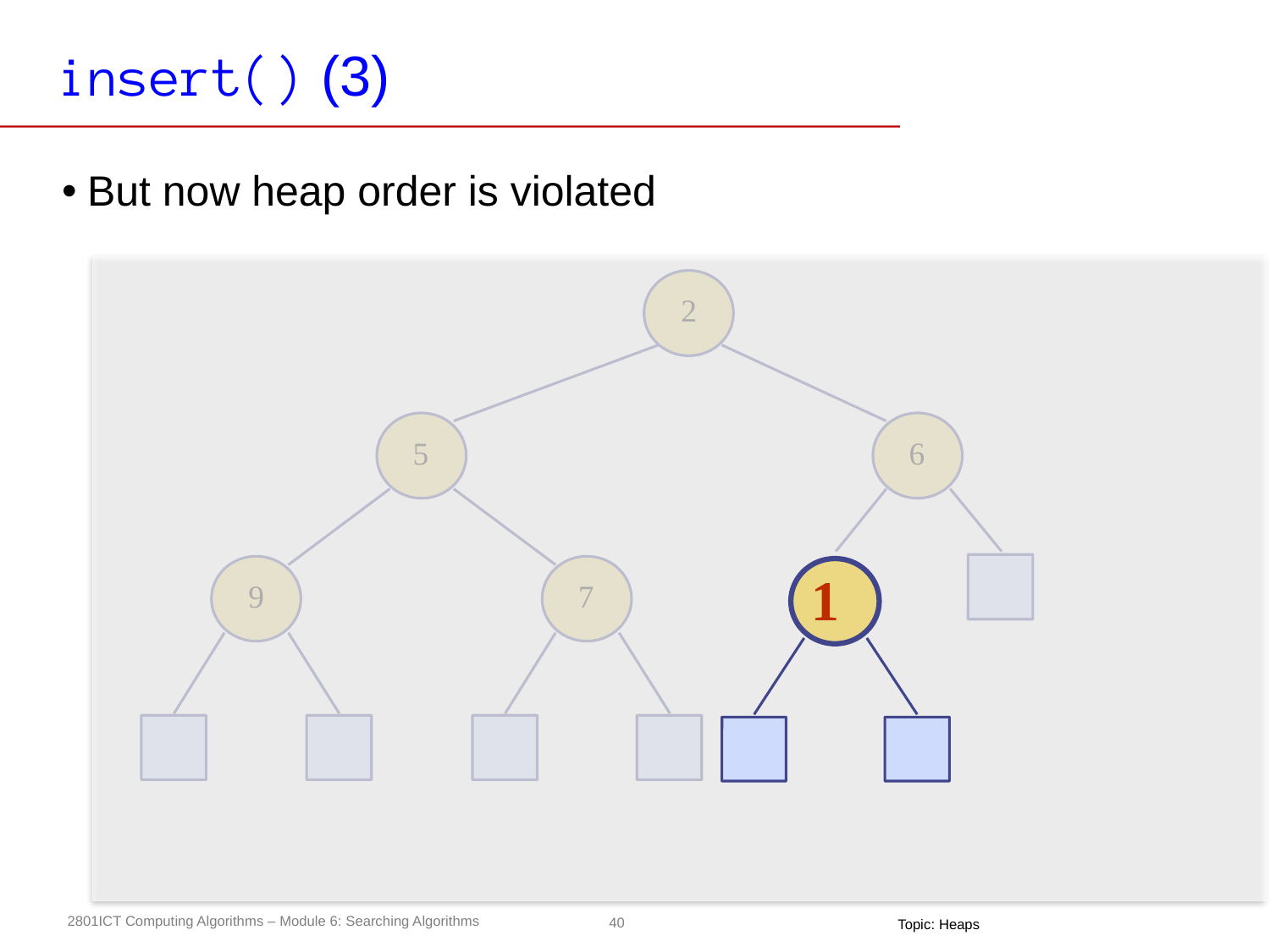

# insert() (3)
But now heap order is violated

2

5

6

9

7

1

Topic: Heaps